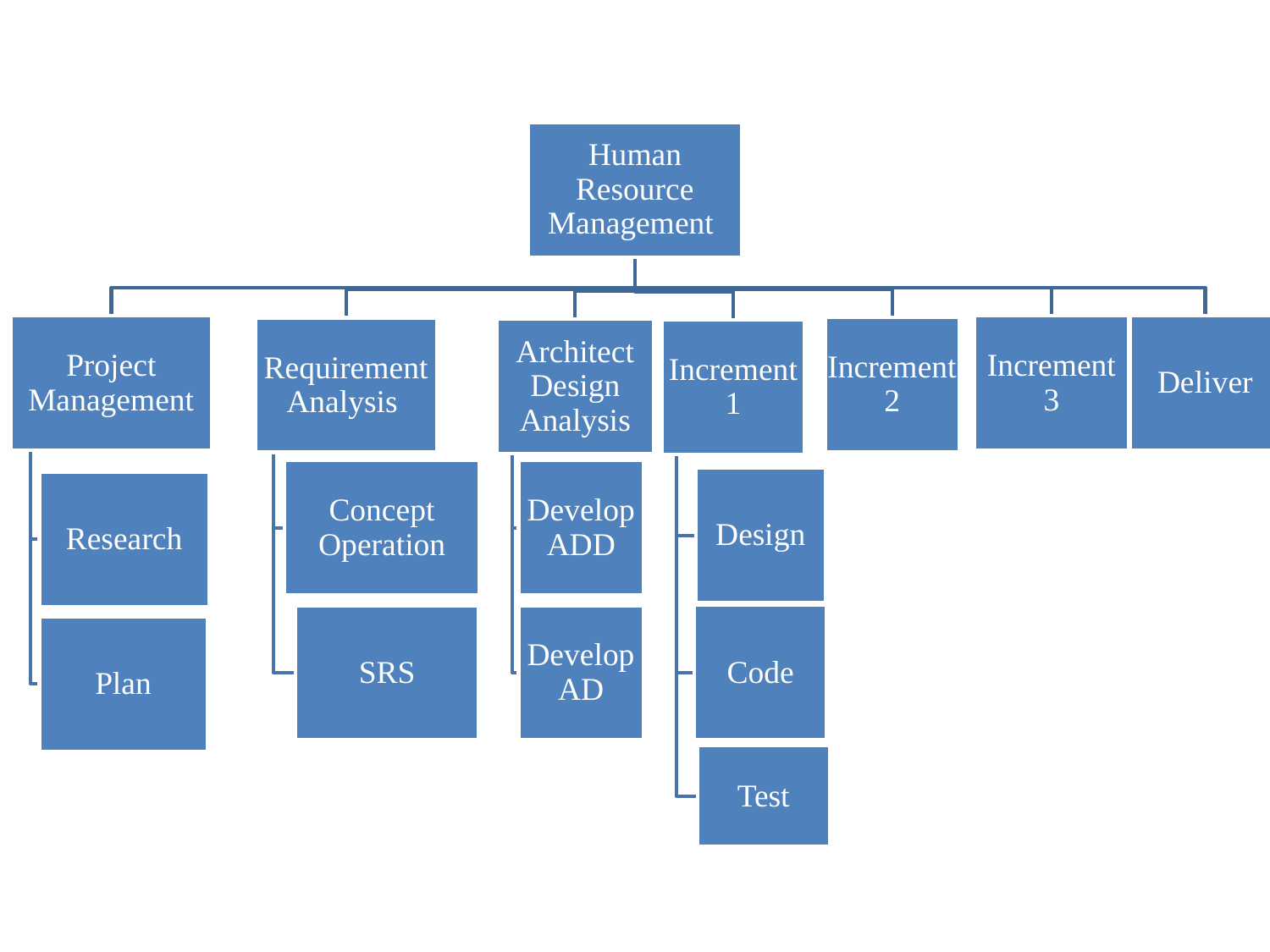

Human Resource Management
Project Management
Research
Plan
Requirement Analysis
Concept Operation
SRS
Architect Design Analysis
Develop ADD
Develop AD
Increment 1
Design
Code
Test
Increment 2
Increment 3
Deliver
#